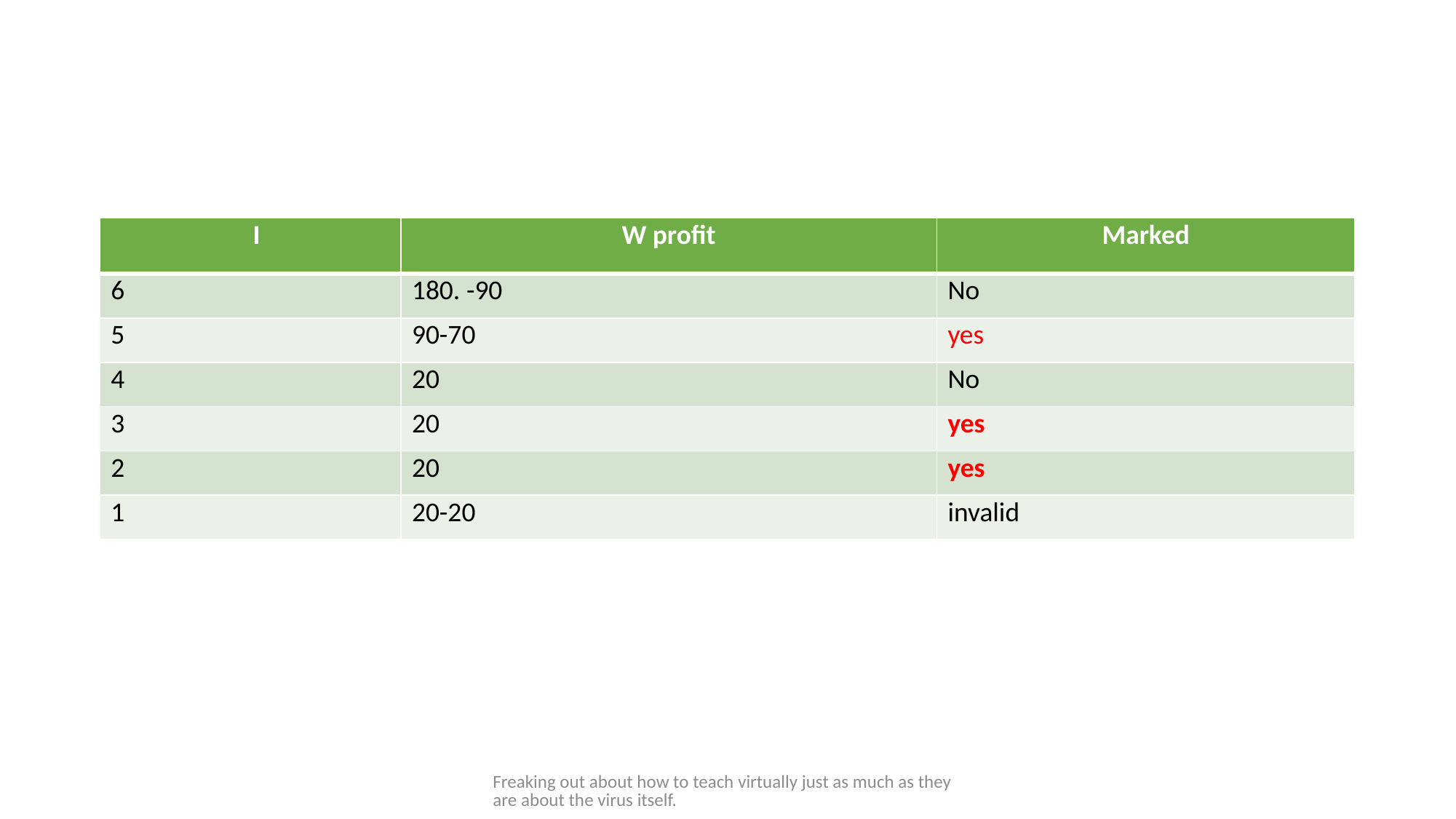

#
| I | W profit | Marked |
| --- | --- | --- |
| 6 | 180. -90 | No |
| 5 | 90-70 | yes |
| 4 | 20 | No |
| 3 | 20 | yes |
| 2 | 20 | yes |
| 1 | 20-20 | invalid |
Freaking out about how to teach virtually just as much as they are about the virus itself.